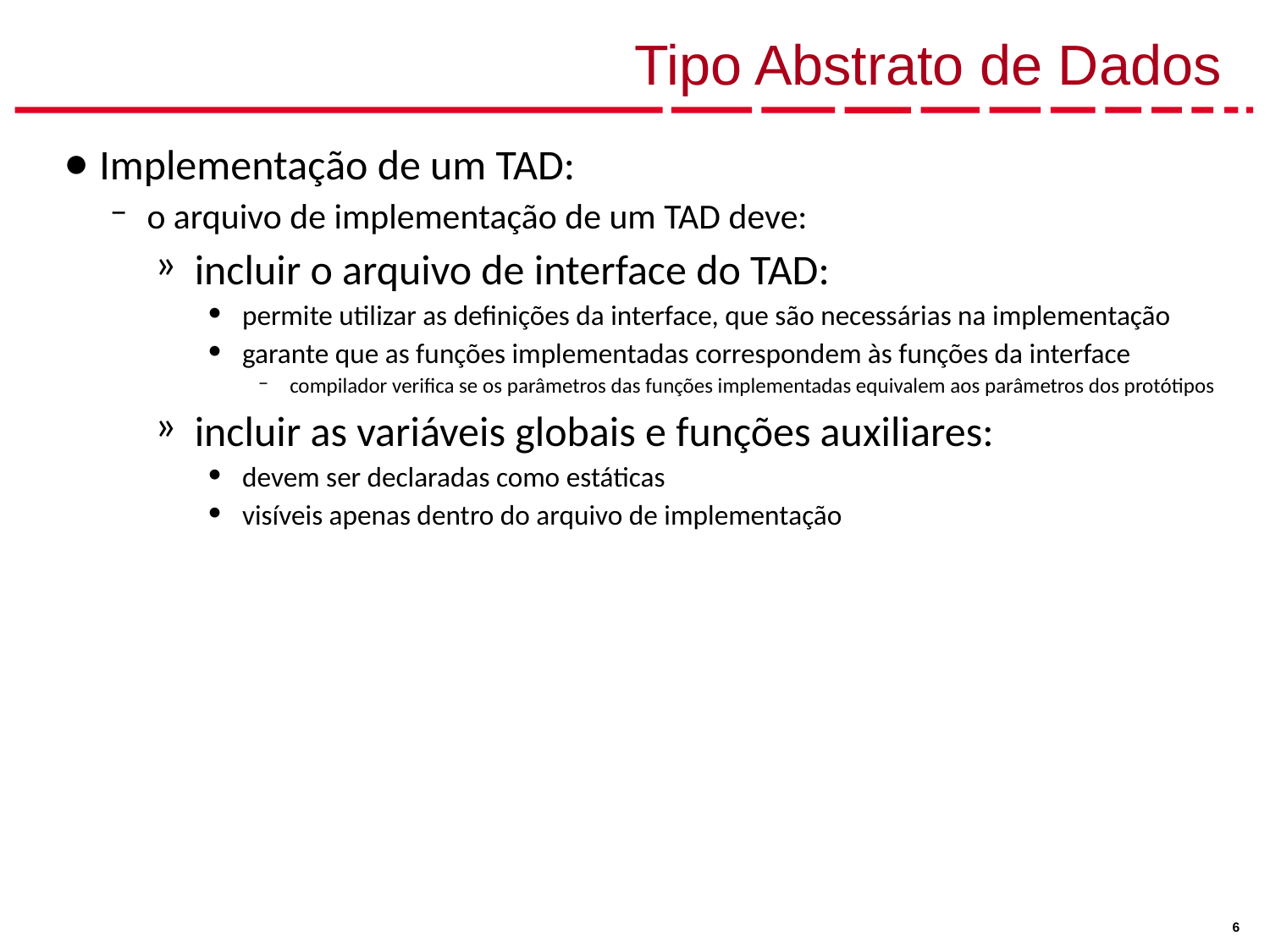

# Tipo Abstrato de Dados
Implementação de um TAD:
o arquivo de implementação de um TAD deve:
incluir o arquivo de interface do TAD:
permite utilizar as definições da interface, que são necessárias na implementação
garante que as funções implementadas correspondem às funções da interface
compilador verifica se os parâmetros das funções implementadas equivalem aos parâmetros dos protótipos
incluir as variáveis globais e funções auxiliares:
devem ser declaradas como estáticas
visíveis apenas dentro do arquivo de implementação